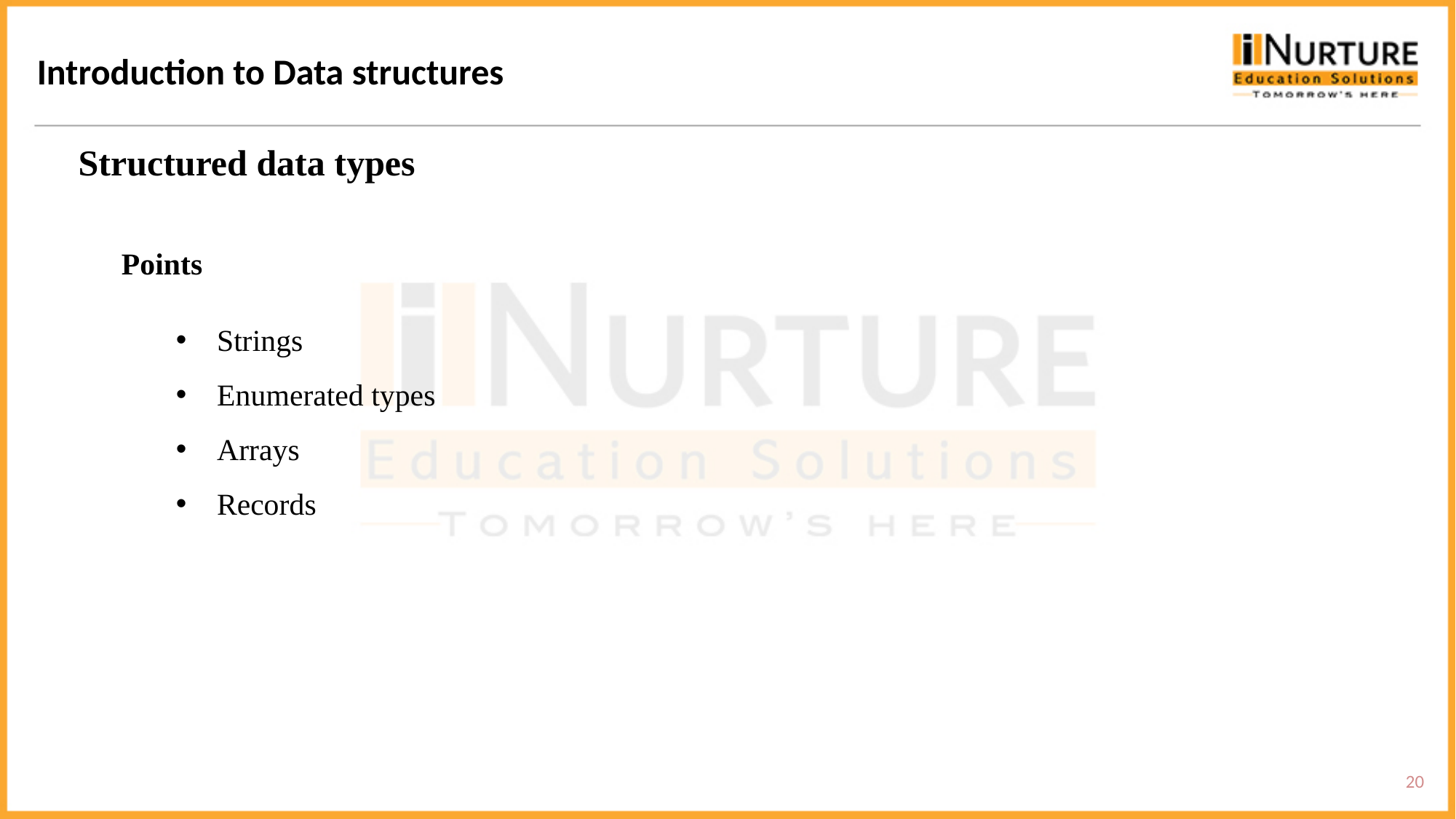

Introduction to Data structures
Structured data types

Points

Strings
Enumerated types
Arrays
Records

20